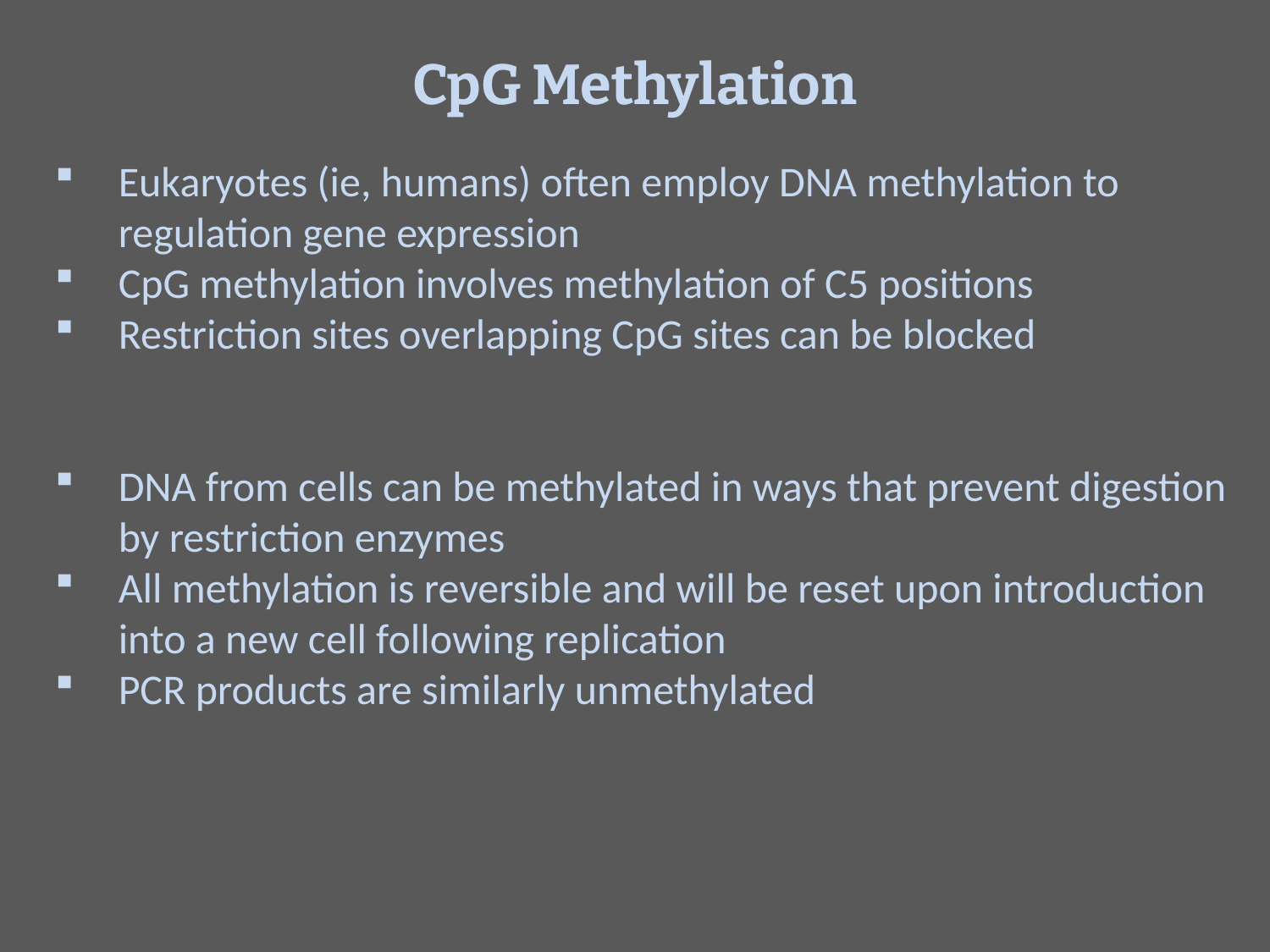

CpG Methylation
Eukaryotes (ie, humans) often employ DNA methylation to regulation gene expression
CpG methylation involves methylation of C5 positions
Restriction sites overlapping CpG sites can be blocked

DNA from cells can be methylated in ways that prevent digestion by restriction enzymes
All methylation is reversible and will be reset upon introduction into a new cell following replication
PCR products are similarly unmethylated